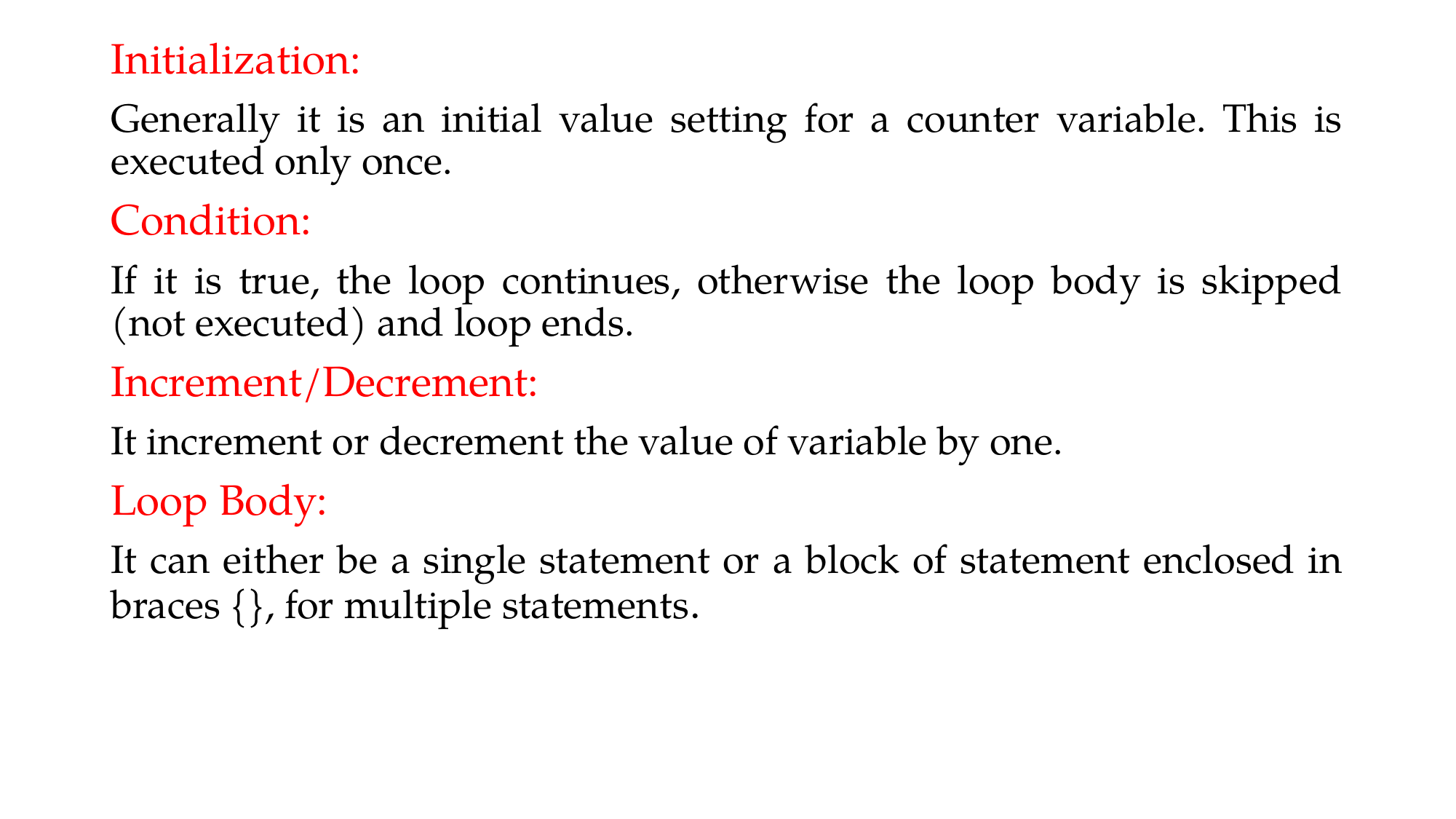

# .
Initialization:
Generally it is an initial value setting for a counter variable. This is executed only once.
Condition:
If it is true, the loop continues, otherwise the loop body is skipped (not executed) and loop ends.
Increment/Decrement:
It increment or decrement the value of variable by one.
Loop Body:
It can either be a single statement or a block of statement enclosed in braces {}, for multiple statements.